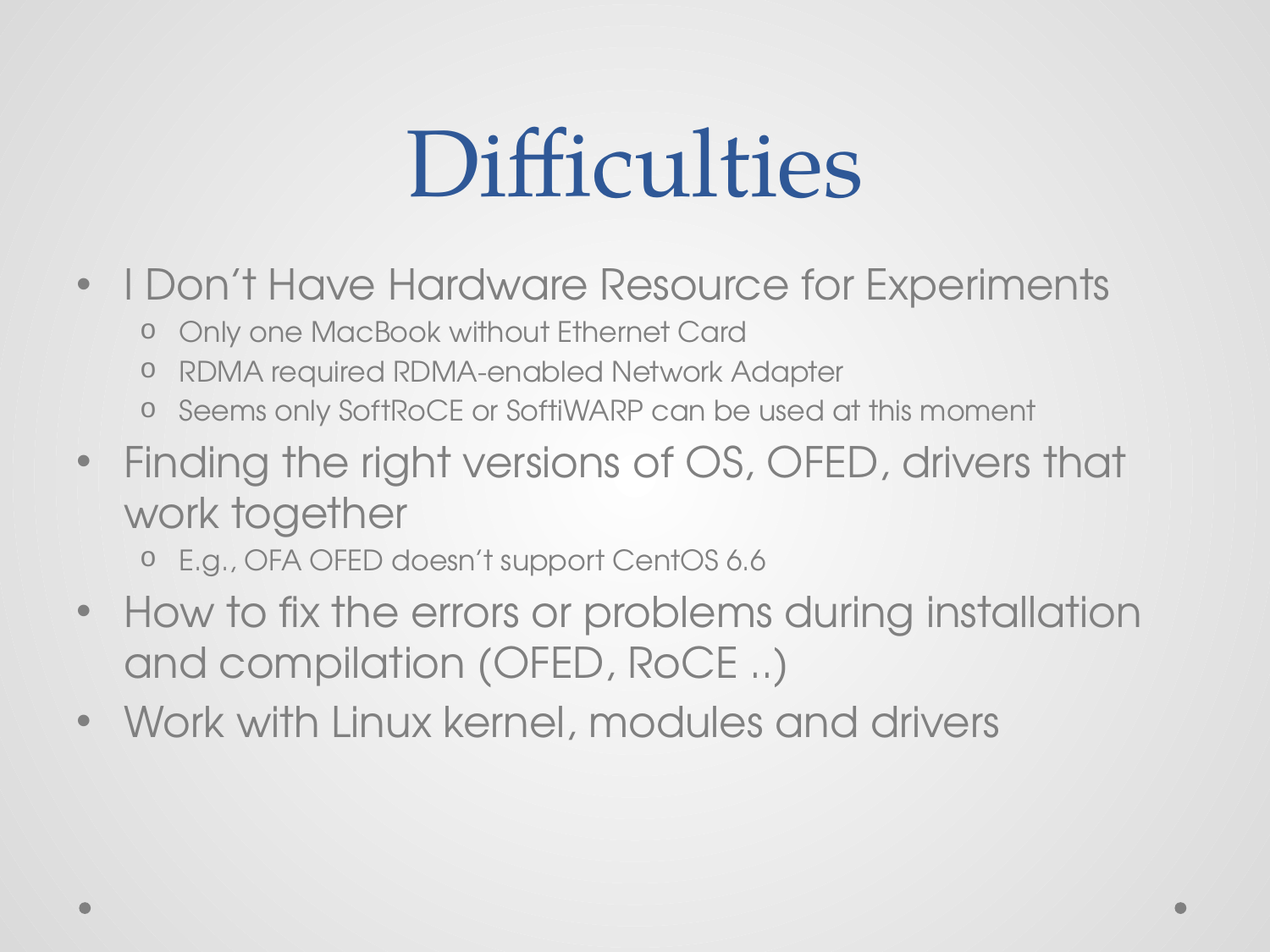

# Difficulties
I Don’t Have Hardware Resource for Experiments
Only one MacBook without Ethernet Card
RDMA required RDMA-enabled Network Adapter
Seems only SoftRoCE or SoftiWARP can be used at this moment
Finding the right versions of OS, OFED, drivers that work together
E.g., OFA OFED doesn’t support CentOS 6.6
How to fix the errors or problems during installation and compilation (OFED, RoCE ..)
Work with Linux kernel, modules and drivers